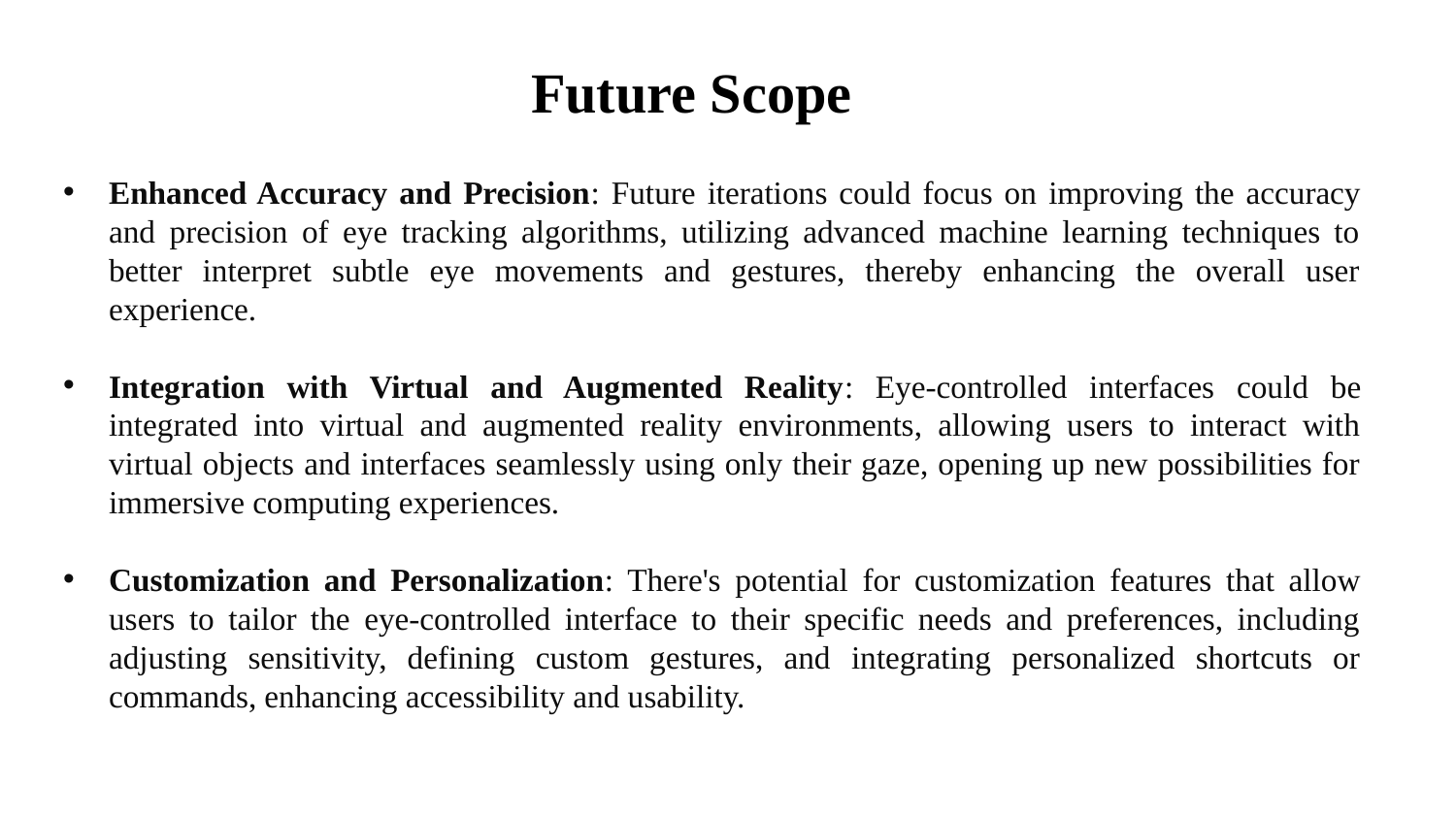

Future Scope
Enhanced Accuracy and Precision: Future iterations could focus on improving the accuracy and precision of eye tracking algorithms, utilizing advanced machine learning techniques to better interpret subtle eye movements and gestures, thereby enhancing the overall user experience.

Integration with Virtual and Augmented Reality: Eye-controlled interfaces could be integrated into virtual and augmented reality environments, allowing users to interact with virtual objects and interfaces seamlessly using only their gaze, opening up new possibilities for immersive computing experiences.

Customization and Personalization: There's potential for customization features that allow users to tailor the eye-controlled interface to their specific needs and preferences, including adjusting sensitivity, defining custom gestures, and integrating personalized shortcuts or commands, enhancing accessibility and usability.